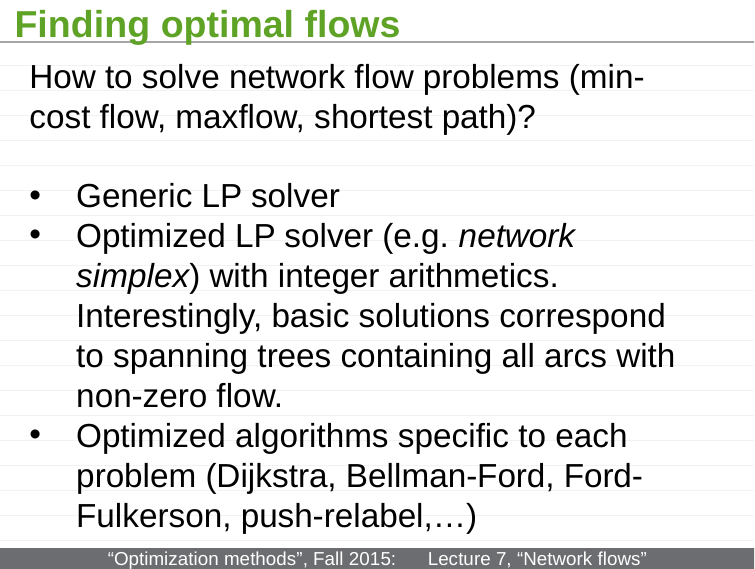

# Finding optimal flows
How to solve network flow problems (min-cost flow, maxflow, shortest path)?

Generic LP solver
Optimized LP solver (e.g. network simplex) with integer arithmetics. Interestingly, basic solutions correspond to spanning trees containing all arcs with non-zero flow.
Optimized algorithms specific to each problem (Dijkstra, Bellman-Ford, Ford-Fulkerson, push-relabel,…)